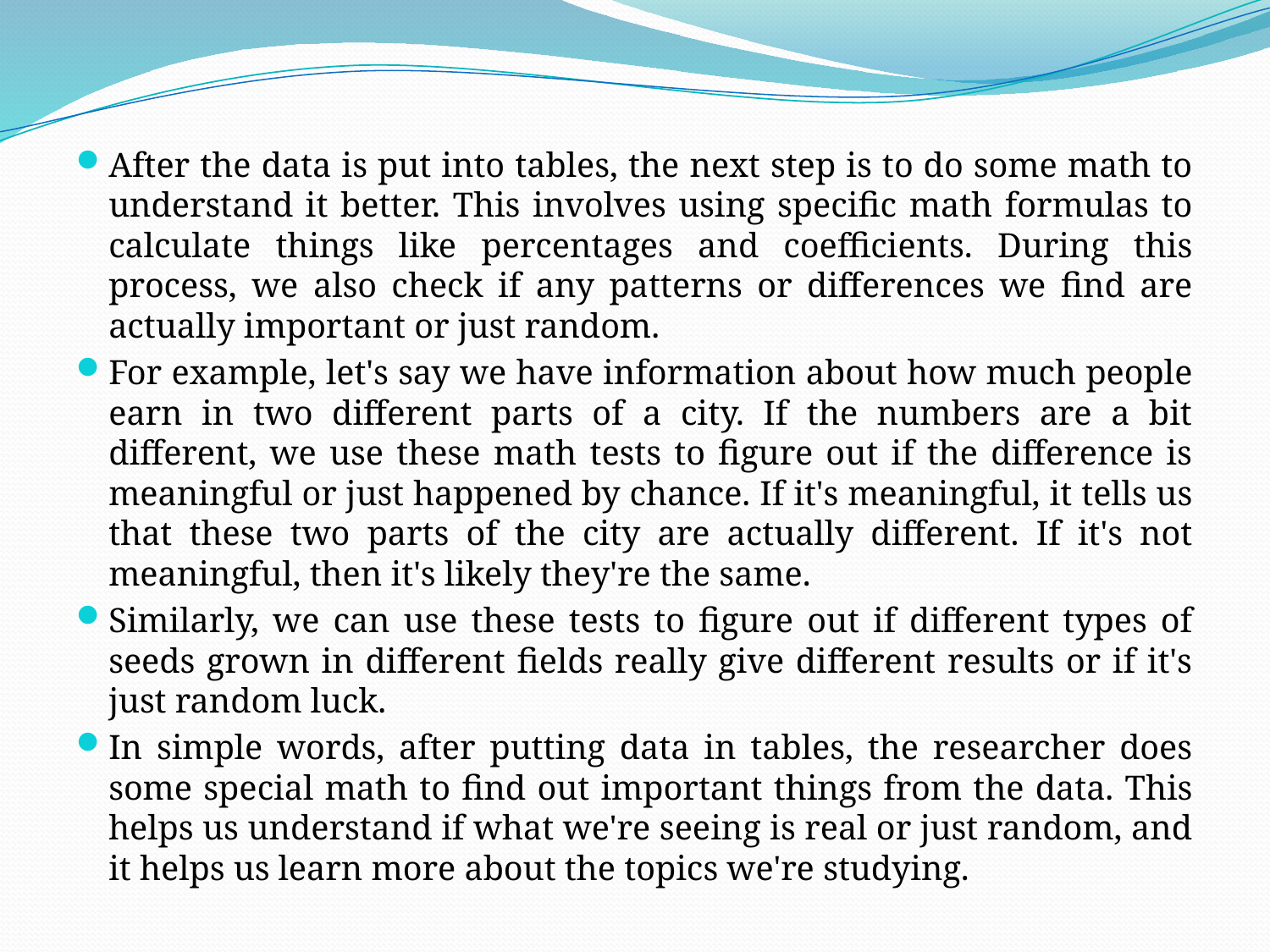

After the data is put into tables, the next step is to do some math to understand it better. This involves using specific math formulas to calculate things like percentages and coefficients. During this process, we also check if any patterns or differences we find are actually important or just random.
For example, let's say we have information about how much people earn in two different parts of a city. If the numbers are a bit different, we use these math tests to figure out if the difference is meaningful or just happened by chance. If it's meaningful, it tells us that these two parts of the city are actually different. If it's not meaningful, then it's likely they're the same.
Similarly, we can use these tests to figure out if different types of seeds grown in different fields really give different results or if it's just random luck.
In simple words, after putting data in tables, the researcher does some special math to find out important things from the data. This helps us understand if what we're seeing is real or just random, and it helps us learn more about the topics we're studying.